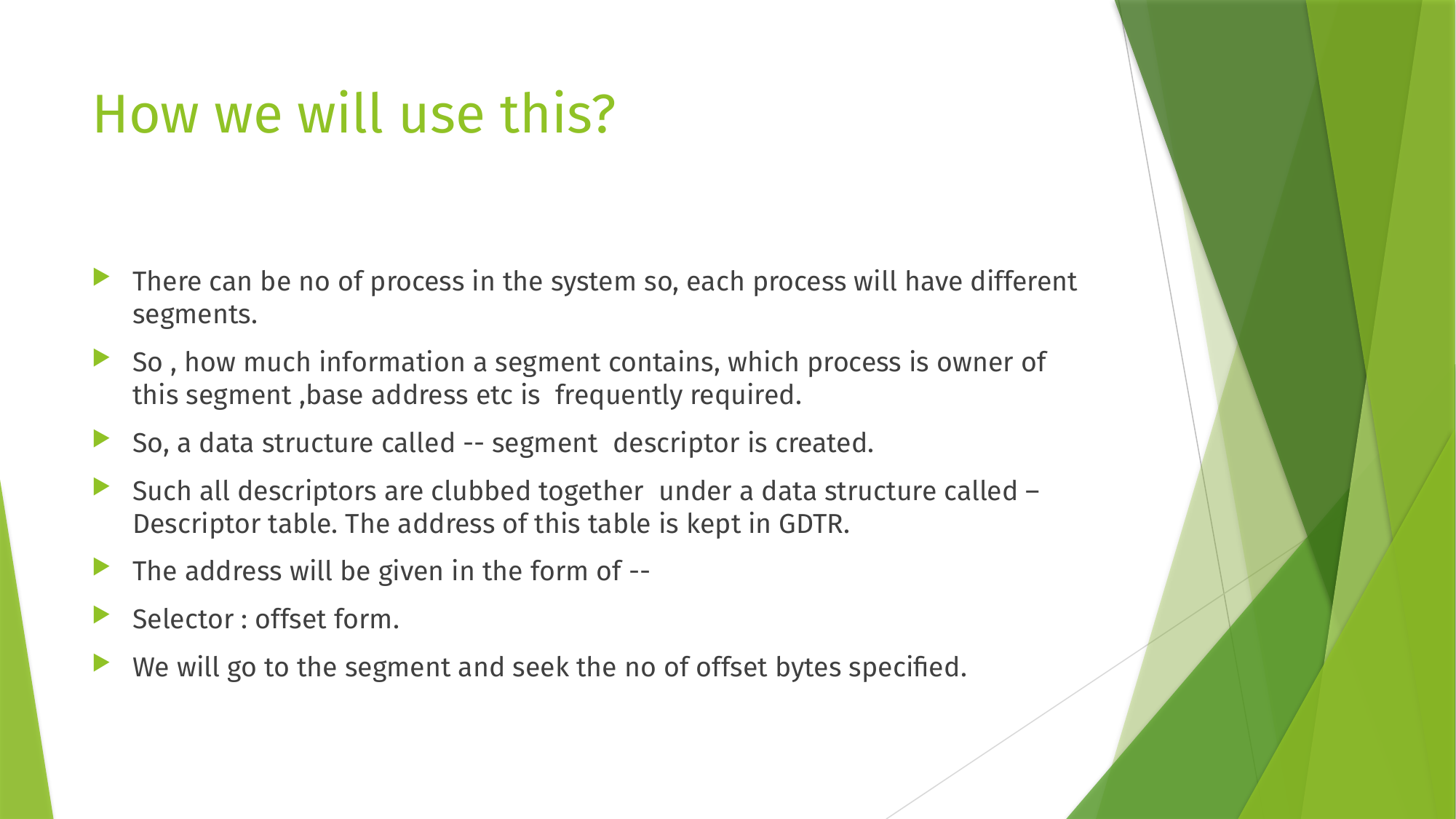

# How we will use this?
There can be no of process in the system so, each process will have different segments.
So , how much information a segment contains, which process is owner of this segment ,base address etc is  frequently required.
So, a data structure called -- segment  descriptor is created.
Such all descriptors are clubbed together  under a data structure called –Descriptor table. The address of this table is kept in GDTR.
The address will be given in the form of --
Selector : offset form.
We will go to the segment and seek the no of offset bytes specified.